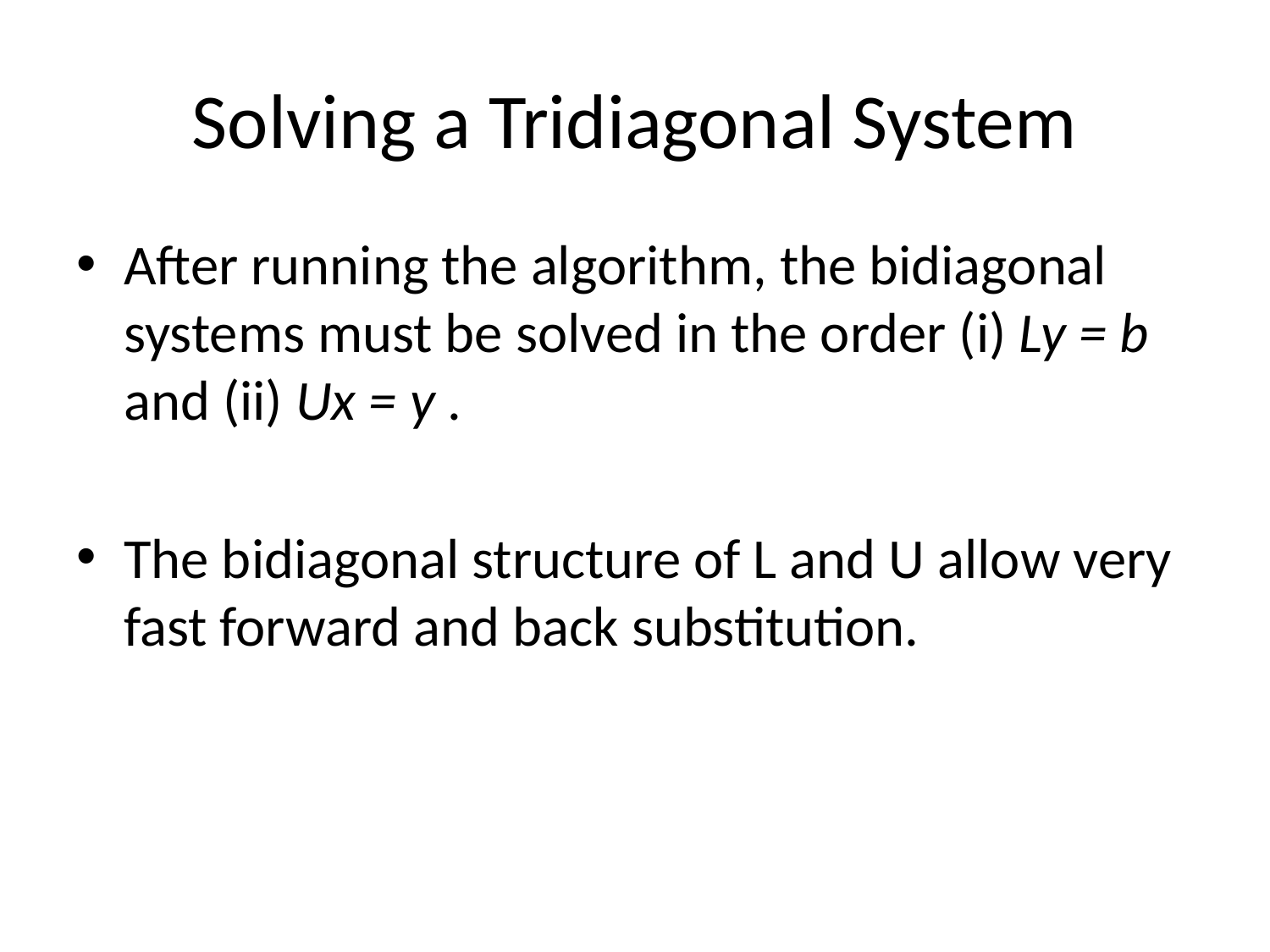

# Solving a Tridiagonal System
After running the algorithm, the bidiagonal systems must be solved in the order (i) Ly = b and (ii) Ux = y .

The bidiagonal structure of L and U allow very fast forward and back substitution.